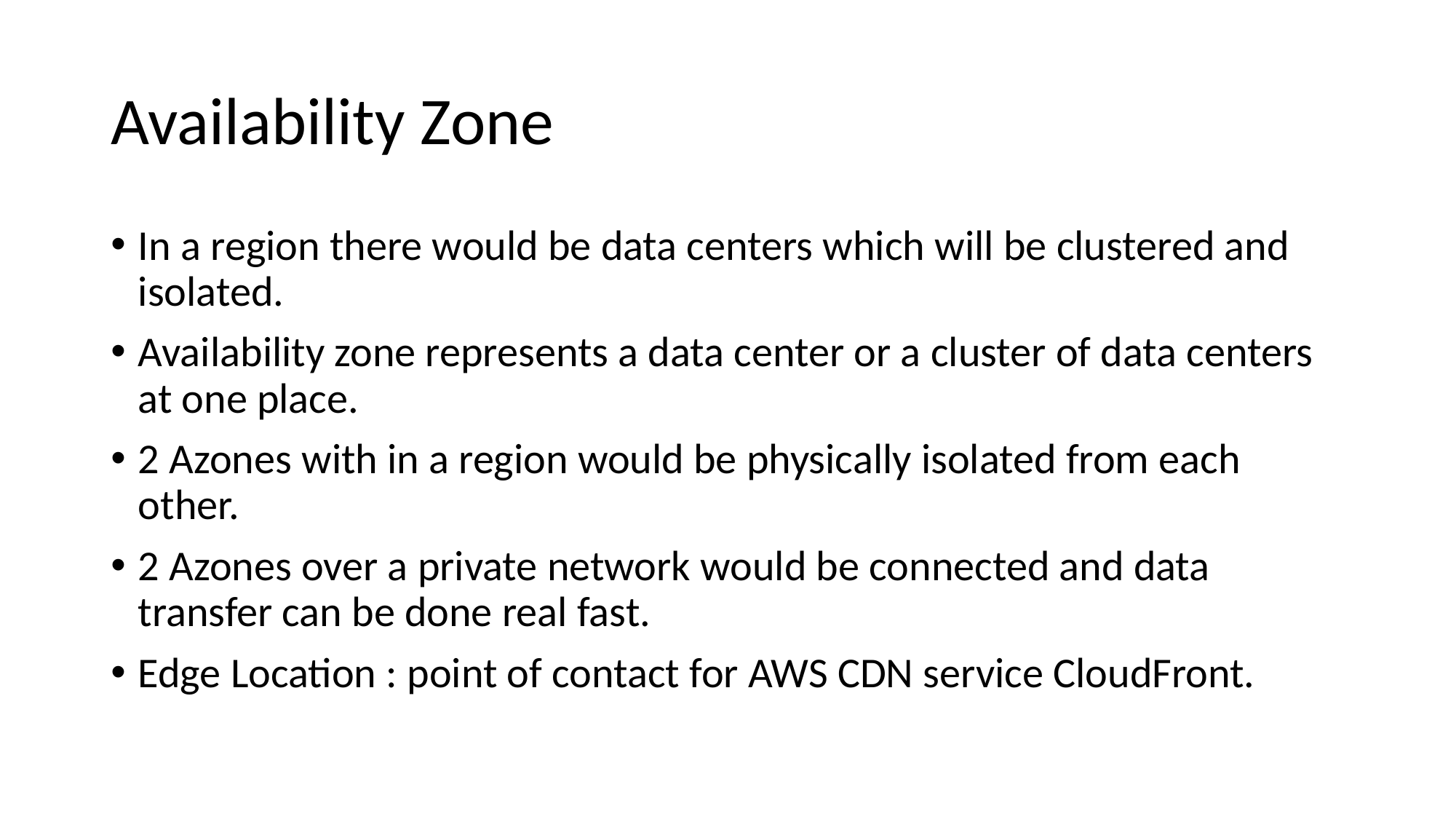

# Availability Zone
In a region there would be data centers which will be clustered and isolated.
Availability zone represents a data center or a cluster of data centers at one place.
2 Azones with in a region would be physically isolated from each other.
2 Azones over a private network would be connected and data transfer can be done real fast.
Edge Location : point of contact for AWS CDN service CloudFront.